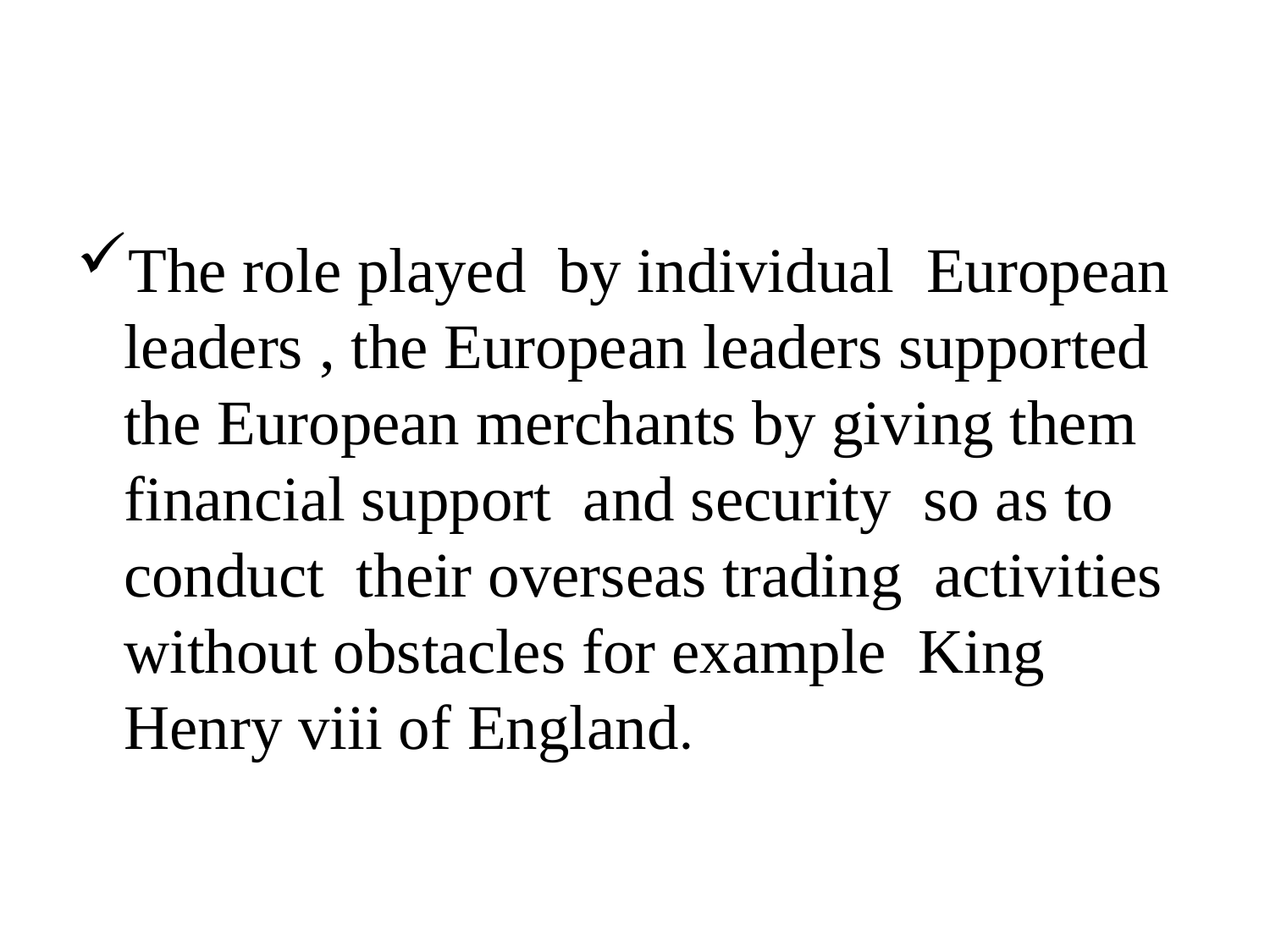

#
The role played  by individual  European  leaders , the European leaders supported  the European merchants by giving them financial support  and security  so as to conduct  their overseas trading  activities  without obstacles for example  King  Henry viii of England.